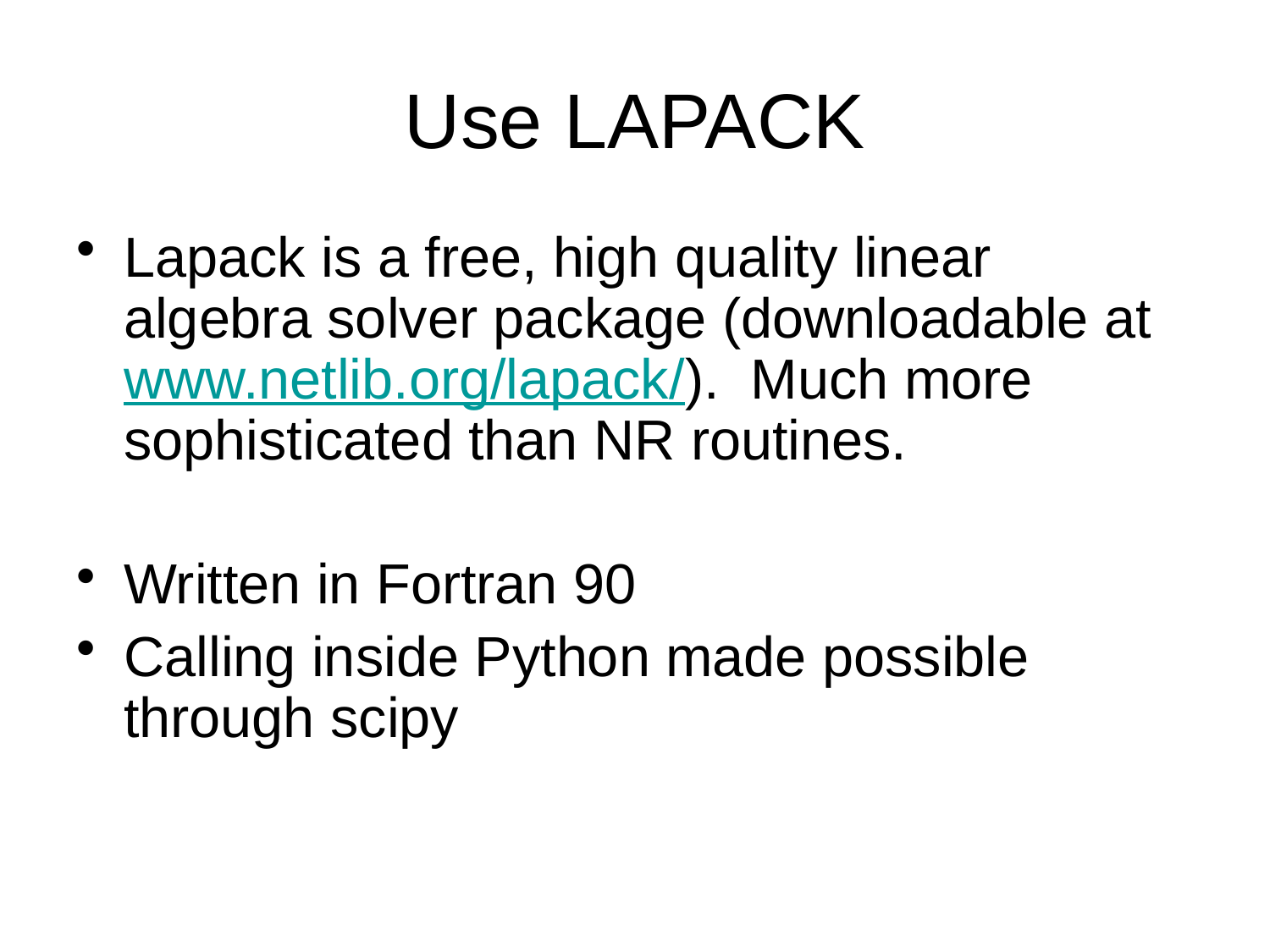

# Use LAPACK
Lapack is a free, high quality linear algebra solver package (downloadable at www.netlib.org/lapack/).  Much more sophisticated than NR routines.

Written in Fortran 90
Calling inside Python made possible through scipy